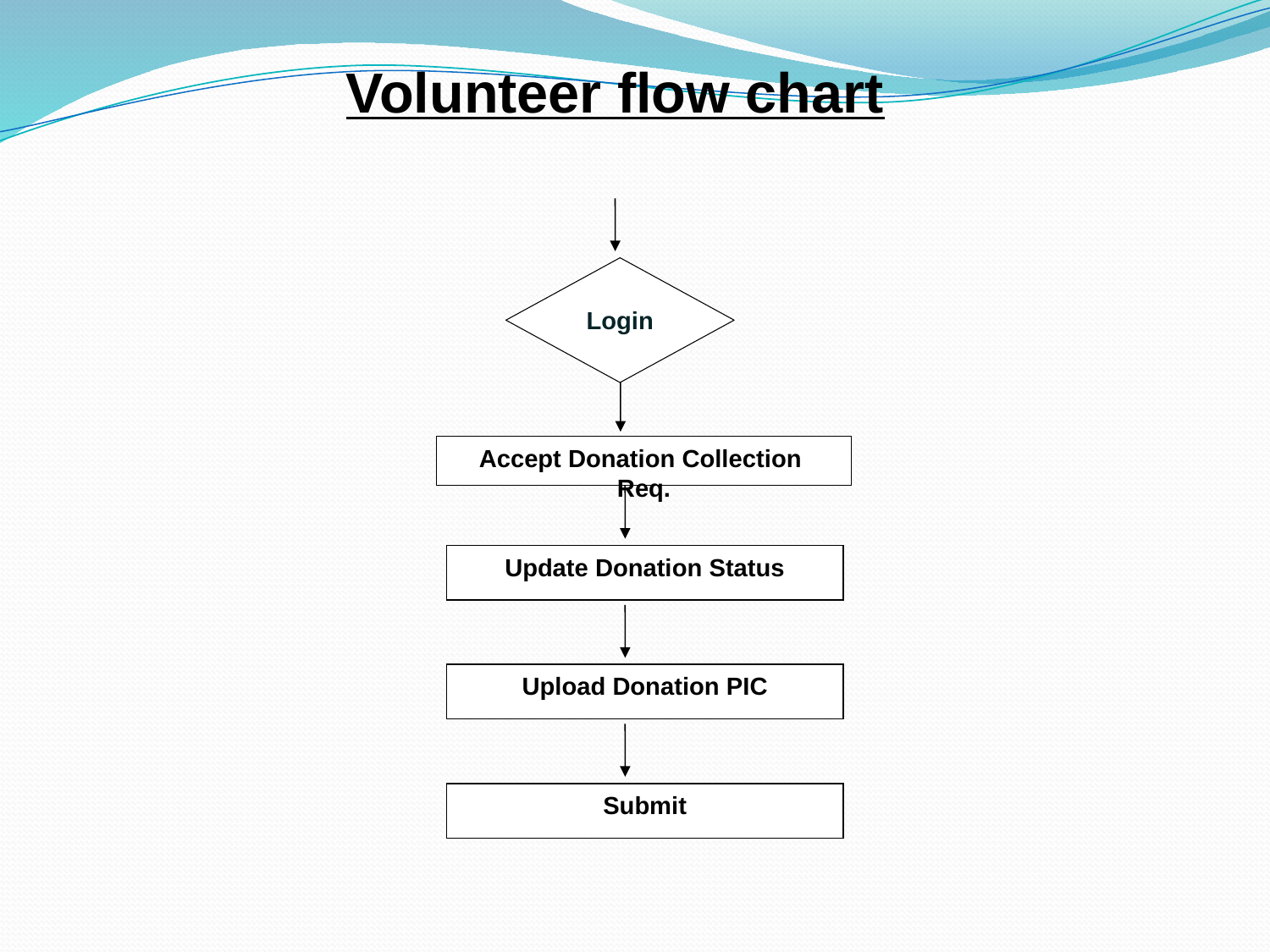

Volunteer flow chart

Login

Accept Donation Collection  Req.

Update Donation Status

Upload Donation PIC

Submit